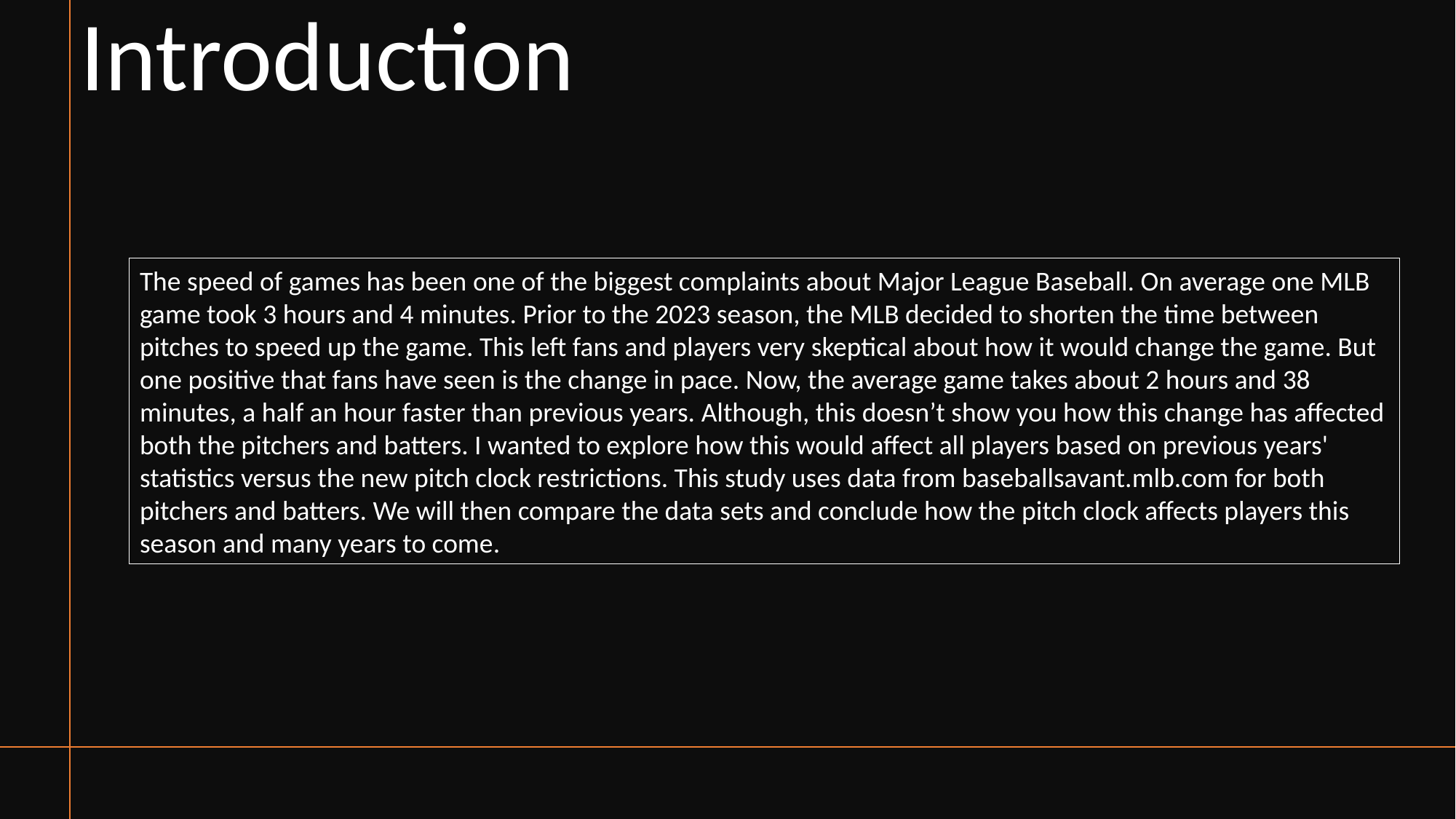

# Introduction
The speed of games has been one of the biggest complaints about Major League Baseball. On average one MLB game took 3 hours and 4 minutes. Prior to the 2023 season, the MLB decided to shorten the time between pitches to speed up the game. This left fans and players very skeptical about how it would change the game. But one positive that fans have seen is the change in pace. Now, the average game takes about 2 hours and 38 minutes, a half an hour faster than previous years. Although, this doesn’t show you how this change has affected both the pitchers and batters. I wanted to explore how this would affect all players based on previous years' statistics versus the new pitch clock restrictions. This study uses data from baseballsavant.mlb.com for both pitchers and batters. We will then compare the data sets and conclude how the pitch clock affects players this season and many years to come.